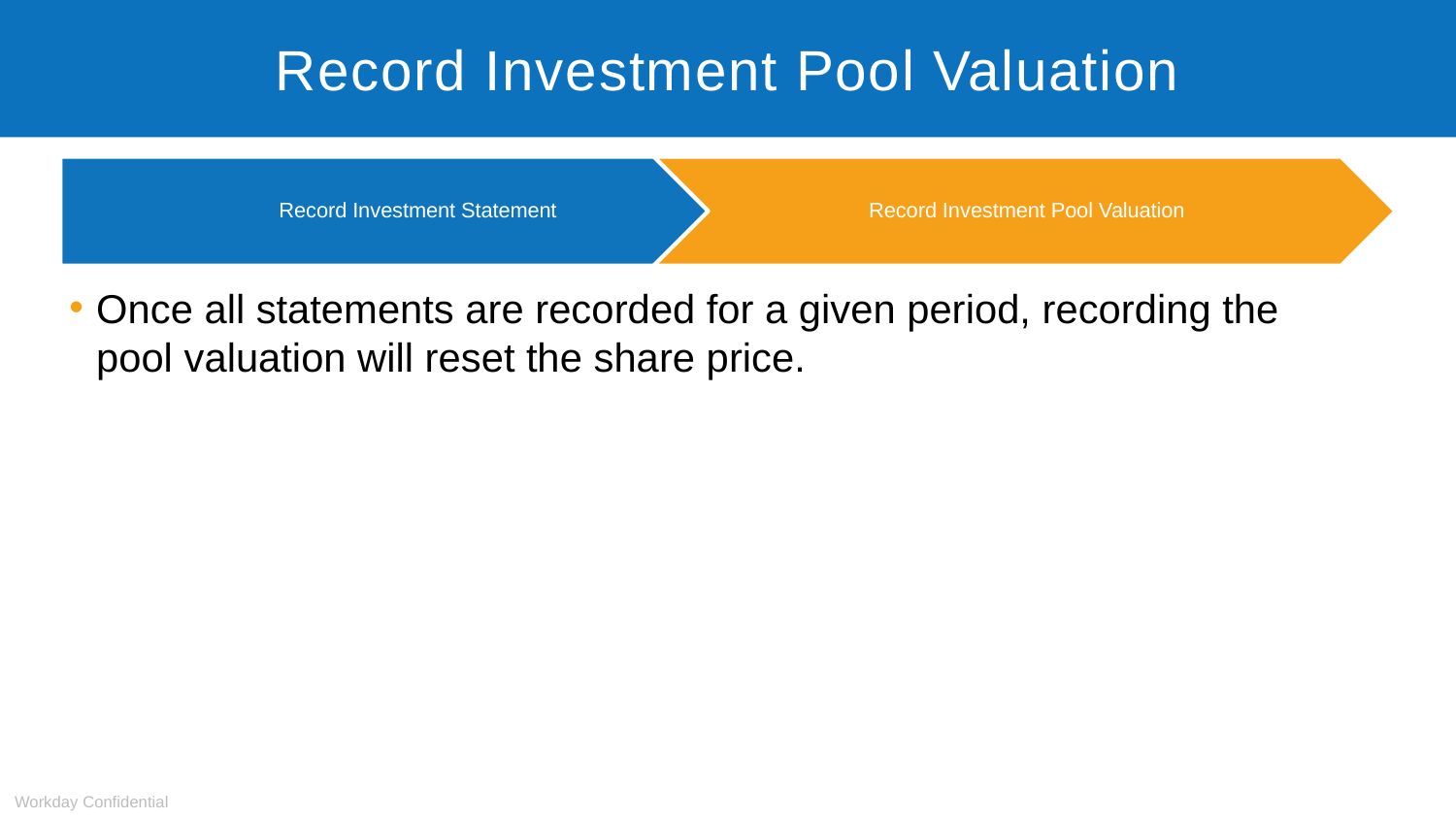

# Record Investment Pool Valuation
Record Investment Statement
Record Investment Pool Valuation
Once all statements are recorded for a given period, recording the pool valuation will reset the share price.
Workday Confidential